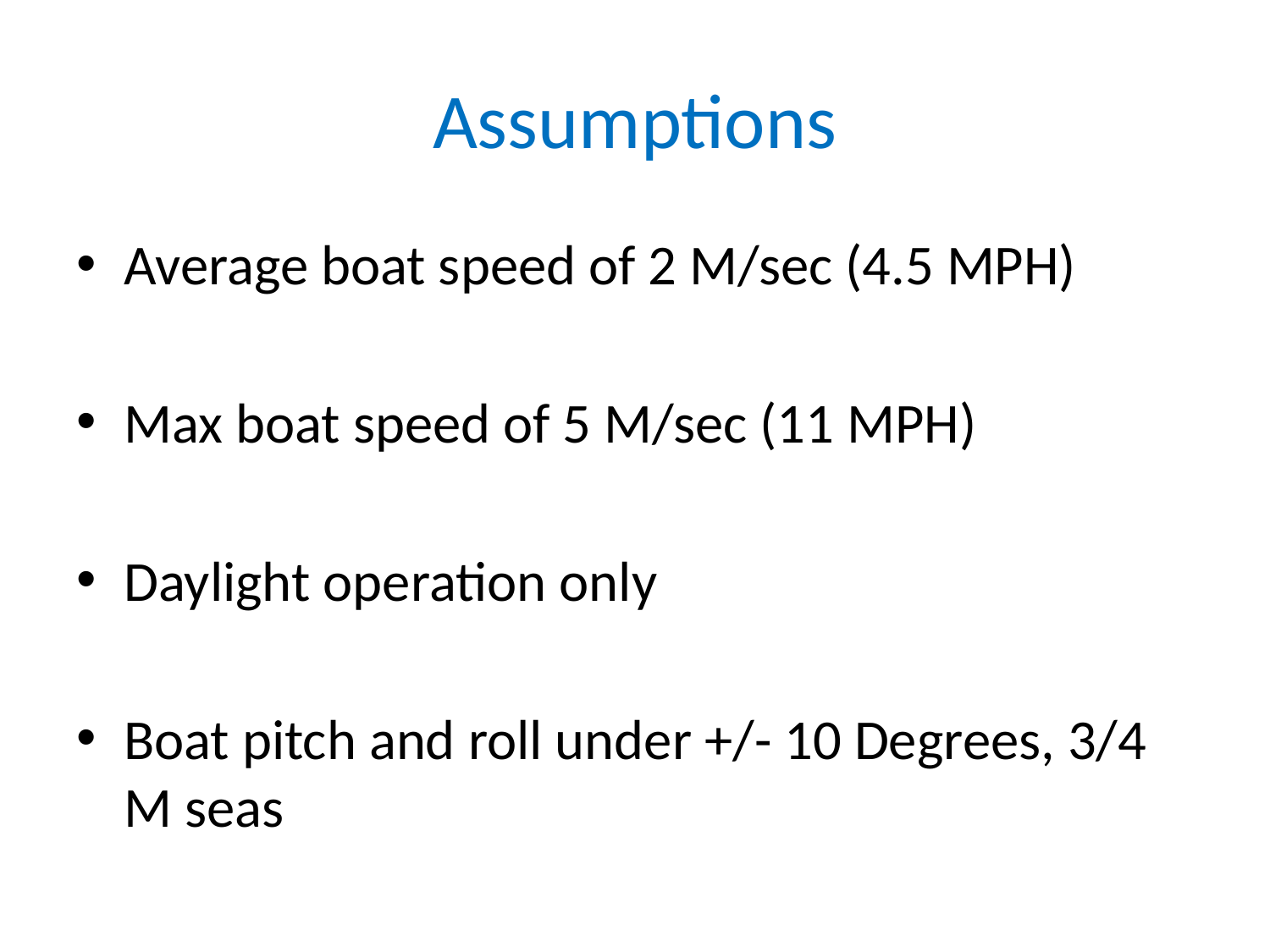

# Assumptions
Average boat speed of 2 M/sec (4.5 MPH)

Max boat speed of 5 M/sec (11 MPH)

Daylight operation only

Boat pitch and roll under +/- 10 Degrees, 3/4 M seas